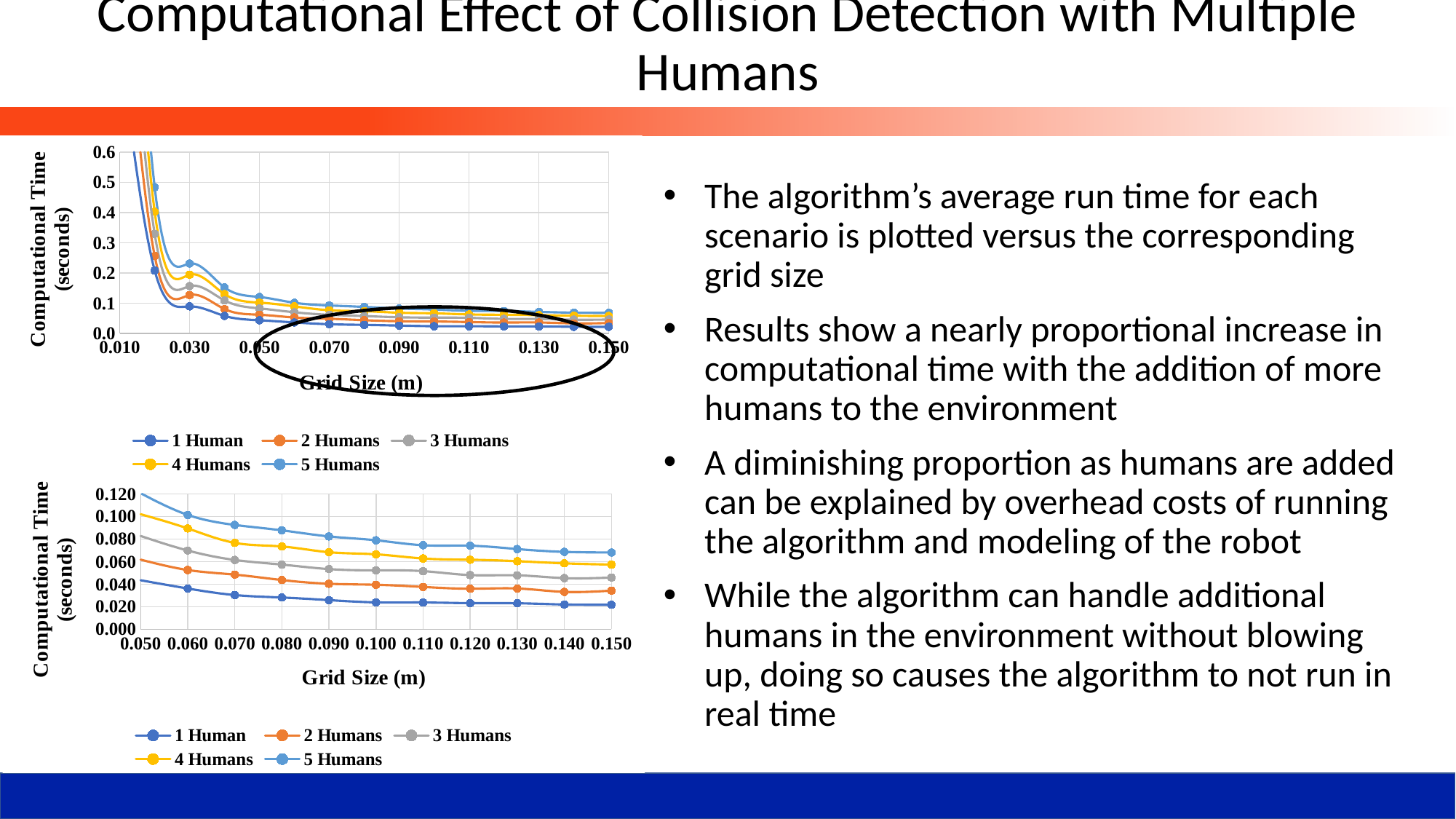

# Computational Effect of Collision Detection with Multiple Humans

### Chart

| Category |  |  |  |  |  |
|---|---|---|---|---|---|
The algorithm’s average run time for each scenario is plotted versus the corresponding grid size
Results show a nearly proportional increase in computational time with the addition of more humans to the environment
A diminishing proportion as humans are added can be explained by overhead costs of running the algorithm and modeling of the robot
While the algorithm can handle additional humans in the environment without blowing up, doing so causes the algorithm to not run in real time

### Chart

| Category |  |  |  |  |  |
|---|---|---|---|---|---|